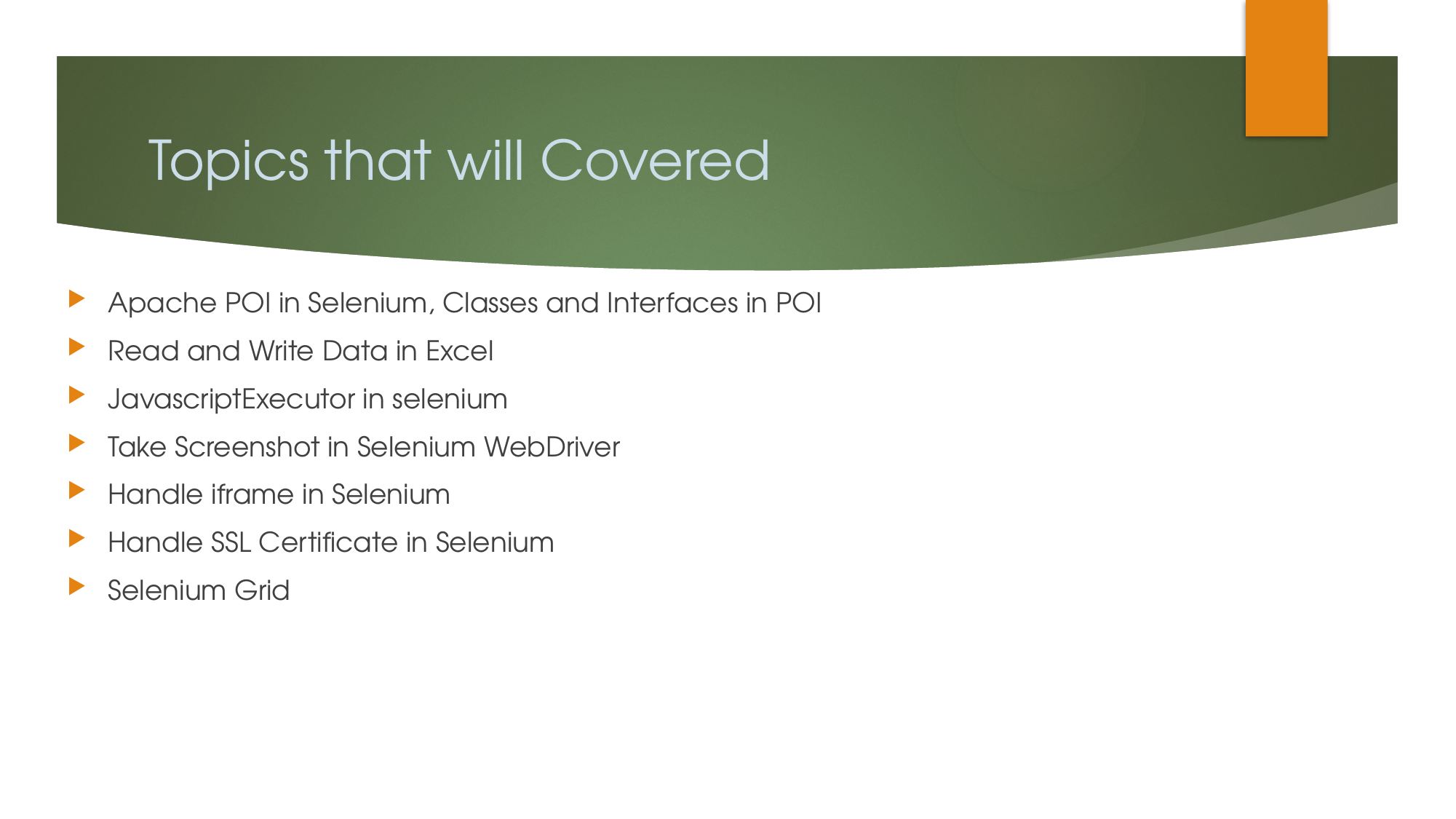

# Topics that will Covered
Apache POI in Selenium, Classes and Interfaces in POI
Read and Write Data in Excel
JavascriptExecutor in selenium
Take Screenshot in Selenium WebDriver
Handle iframe in Selenium
Handle SSL Certificate in Selenium
Selenium Grid